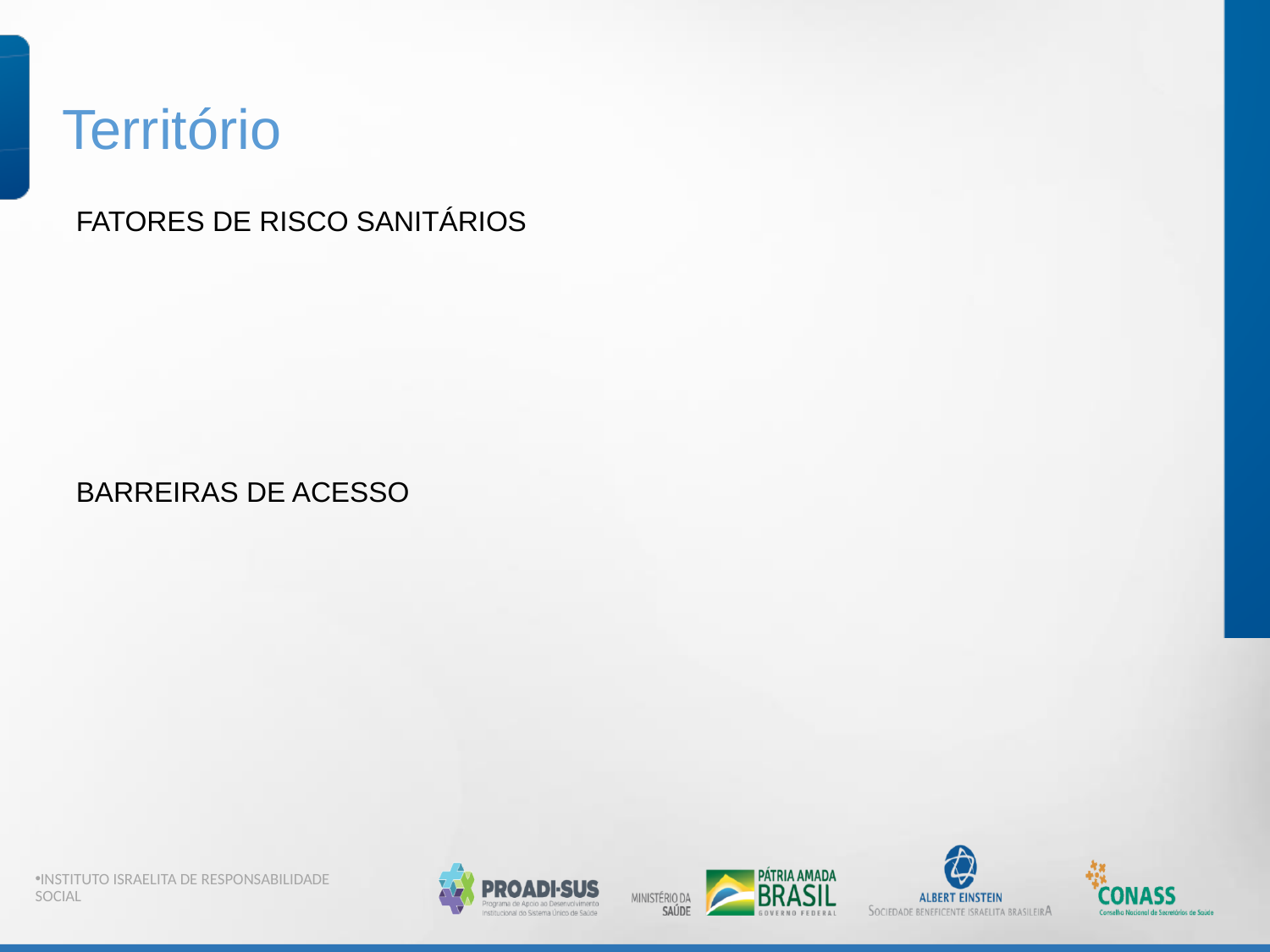

Território
FATORES DE RISCO SANITÁRIOS

BARREIRAS DE ACESSO

INSTITUTO ISRAELITA DE RESPONSABILIDADE SOCIAL